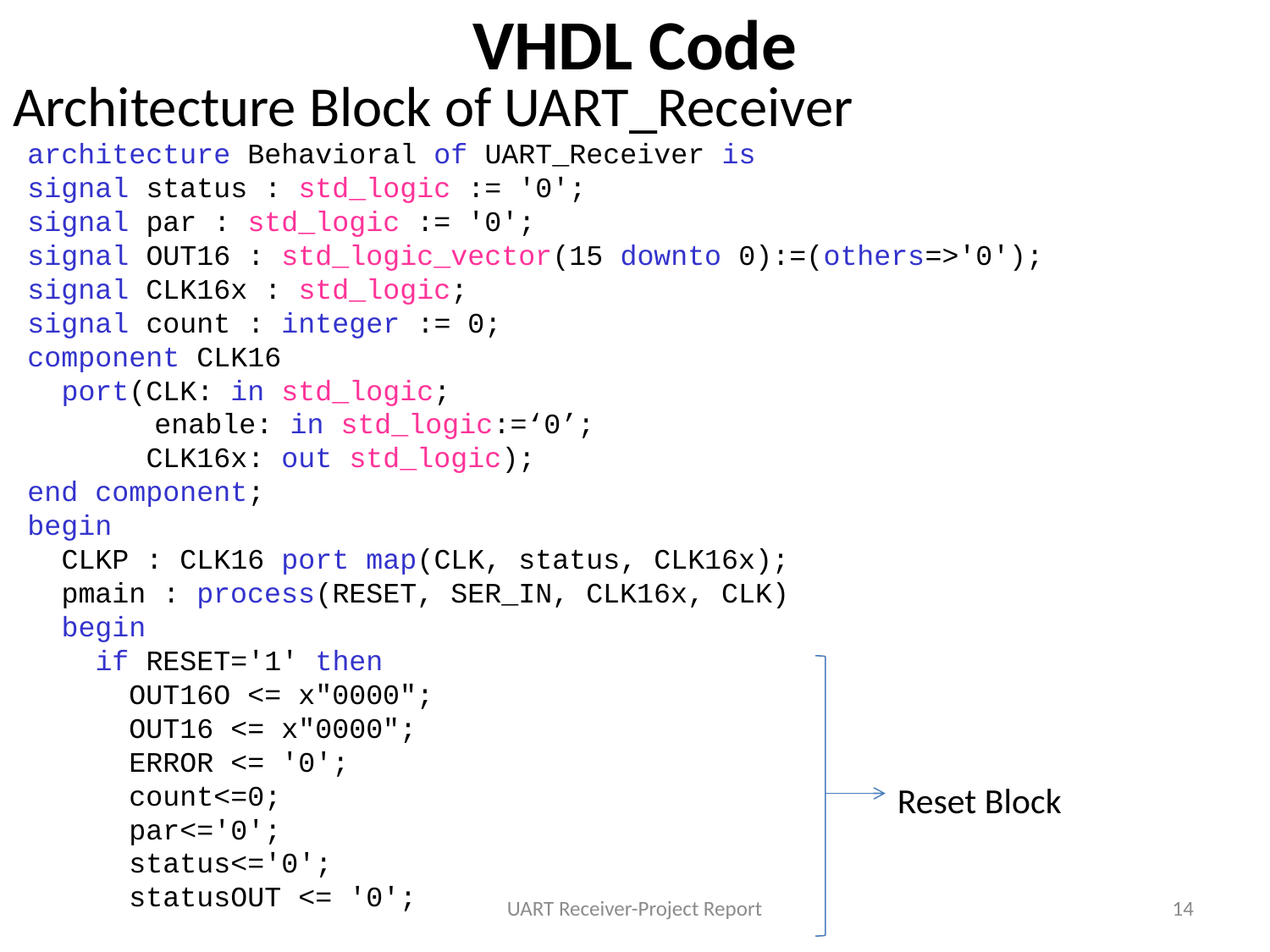

VHDL Code
Architecture Block of UART_Receiver
architecture Behavioral of UART_Receiver is
signal status : std_logic := '0';
signal par : std_logic := '0';
signal OUT16 : std_logic_vector(15 downto 0):=(others=>'0');
signal CLK16x : std_logic;
signal count : integer := 0;
component CLK16
  port(CLK: in std_logic;
	enable: in std_logic:=‘0’;
       CLK16x: out std_logic);
end component;
begin
  CLKP : CLK16 port map(CLK, status, CLK16x);
  pmain : process(RESET, SER_IN, CLK16x, CLK)
  begin
    if RESET='1' then
      OUT16O <= x"0000";
      OUT16 <= x"0000";
      ERROR <= '0';
      count<=0;
      par<='0';
      status<='0';
      statusOUT <= '0';

Reset Block
UART Receiver-Project Report
14